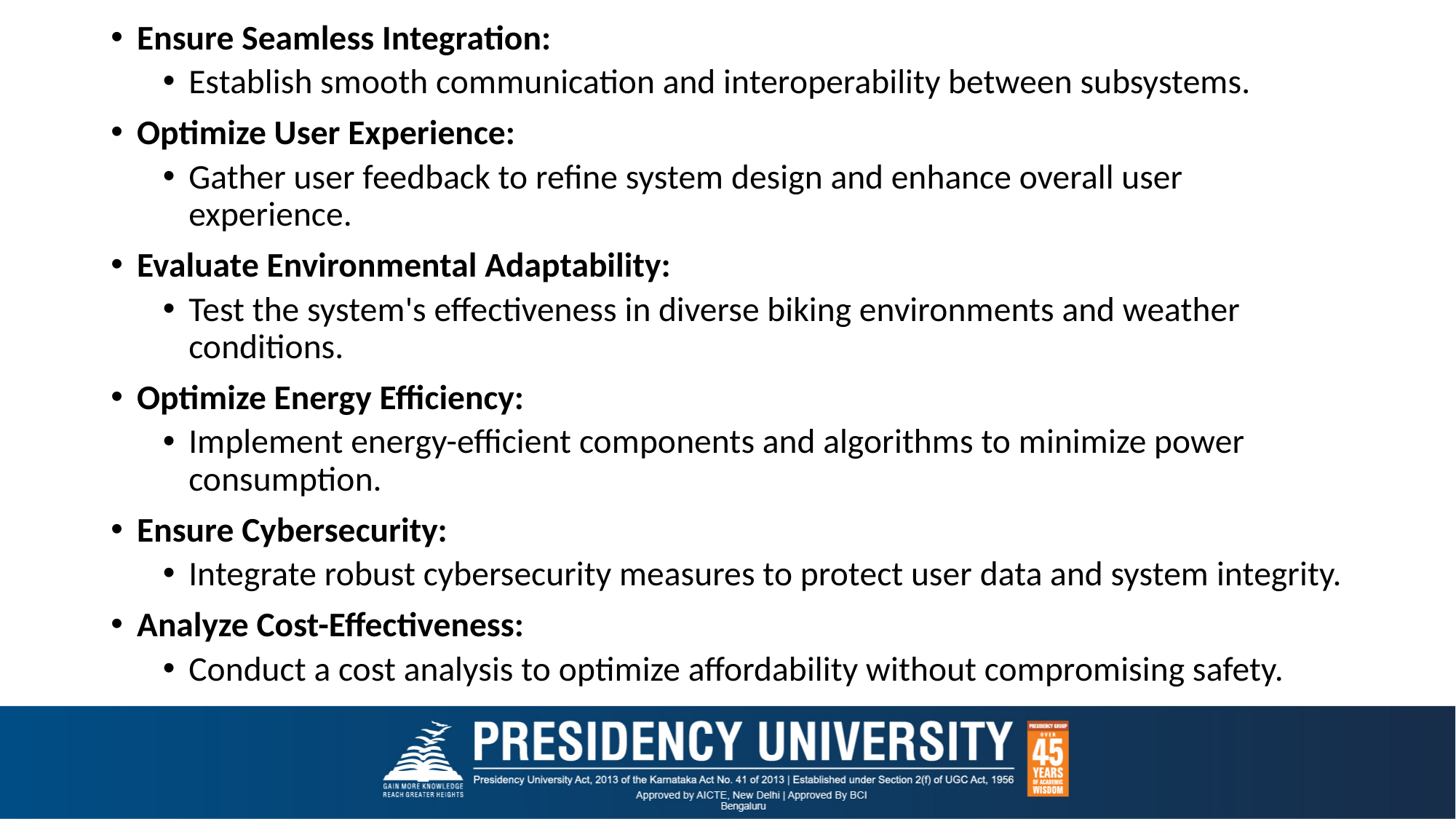

Ensure Seamless Integration:
Establish smooth communication and interoperability between subsystems.
Optimize User Experience:
Gather user feedback to refine system design and enhance overall user experience.
Evaluate Environmental Adaptability:
Test the system's effectiveness in diverse biking environments and weather conditions.
Optimize Energy Efficiency:
Implement energy-efficient components and algorithms to minimize power consumption.
Ensure Cybersecurity:
Integrate robust cybersecurity measures to protect user data and system integrity.
Analyze Cost-Effectiveness:
Conduct a cost analysis to optimize affordability without compromising safety.